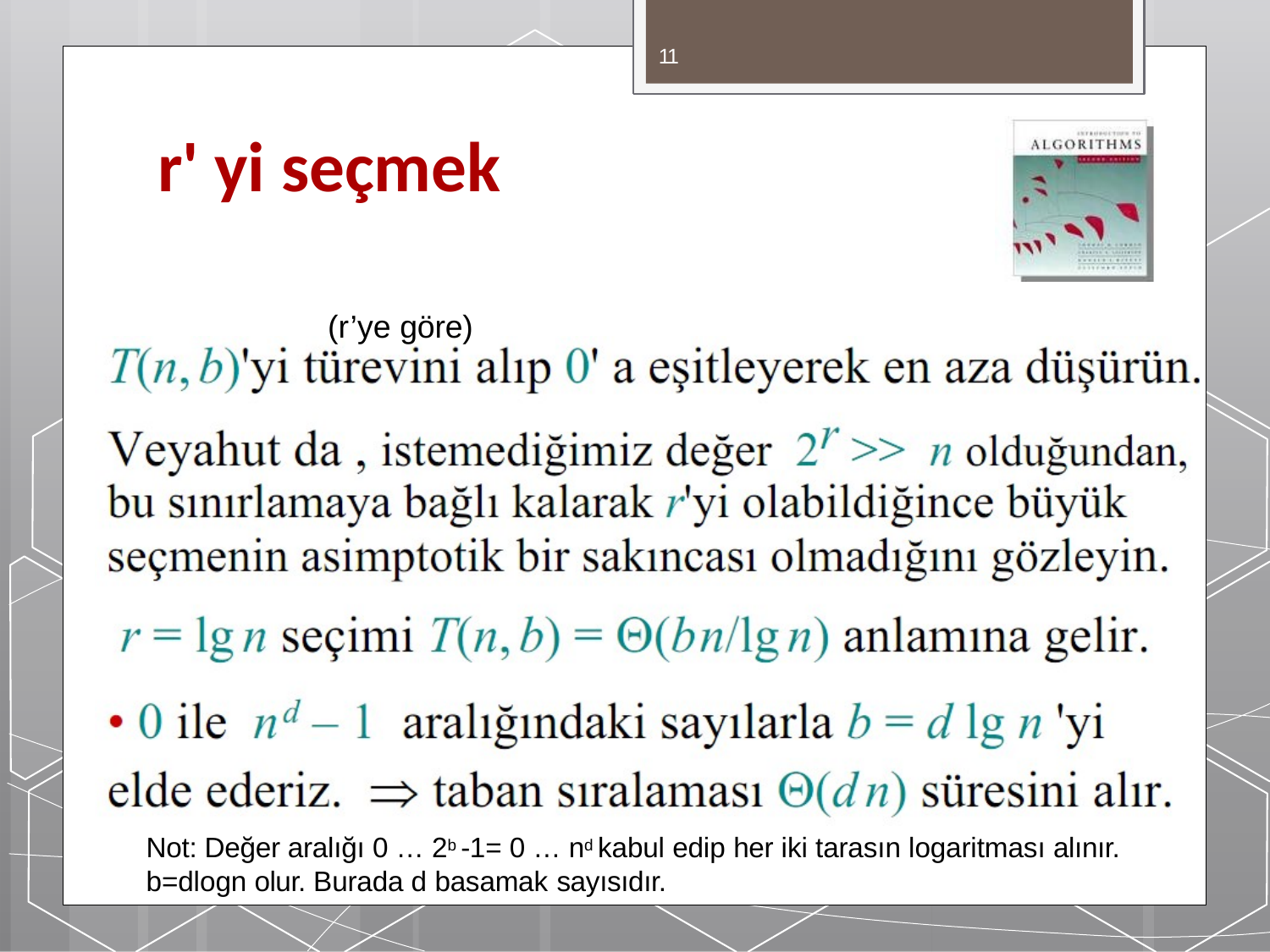

11

# r' yi seçmek
(r’ye göre)
Not: Değer aralığı 0 … 2b -1= 0 … nd kabul edip her iki tarasın logaritması alınır.  b=dlogn olur. Burada d basamak sayısıdır.